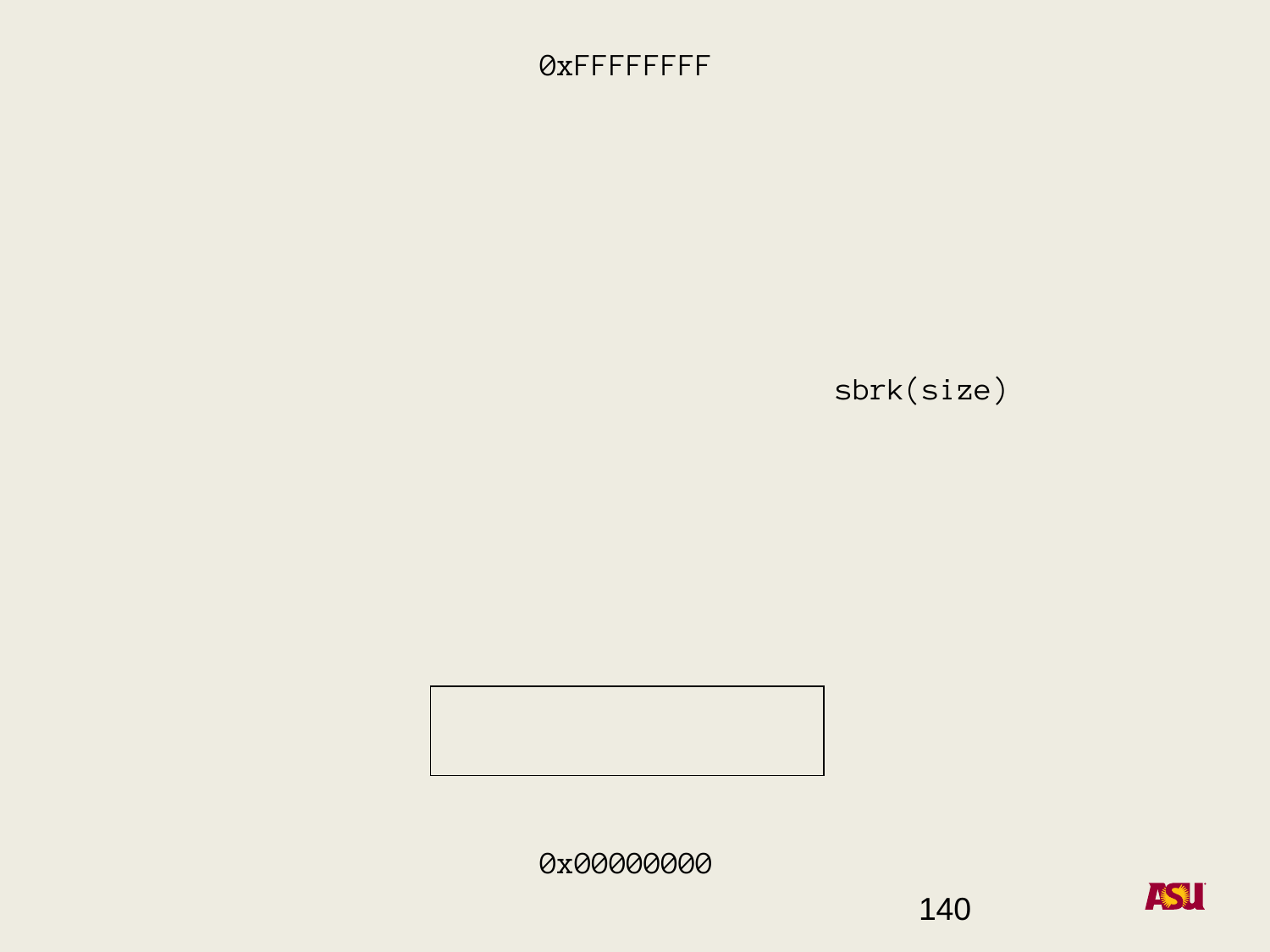

0xFFFFFFFF
sbrk(size)
|  |
| --- |
|  |
0x00000000
140